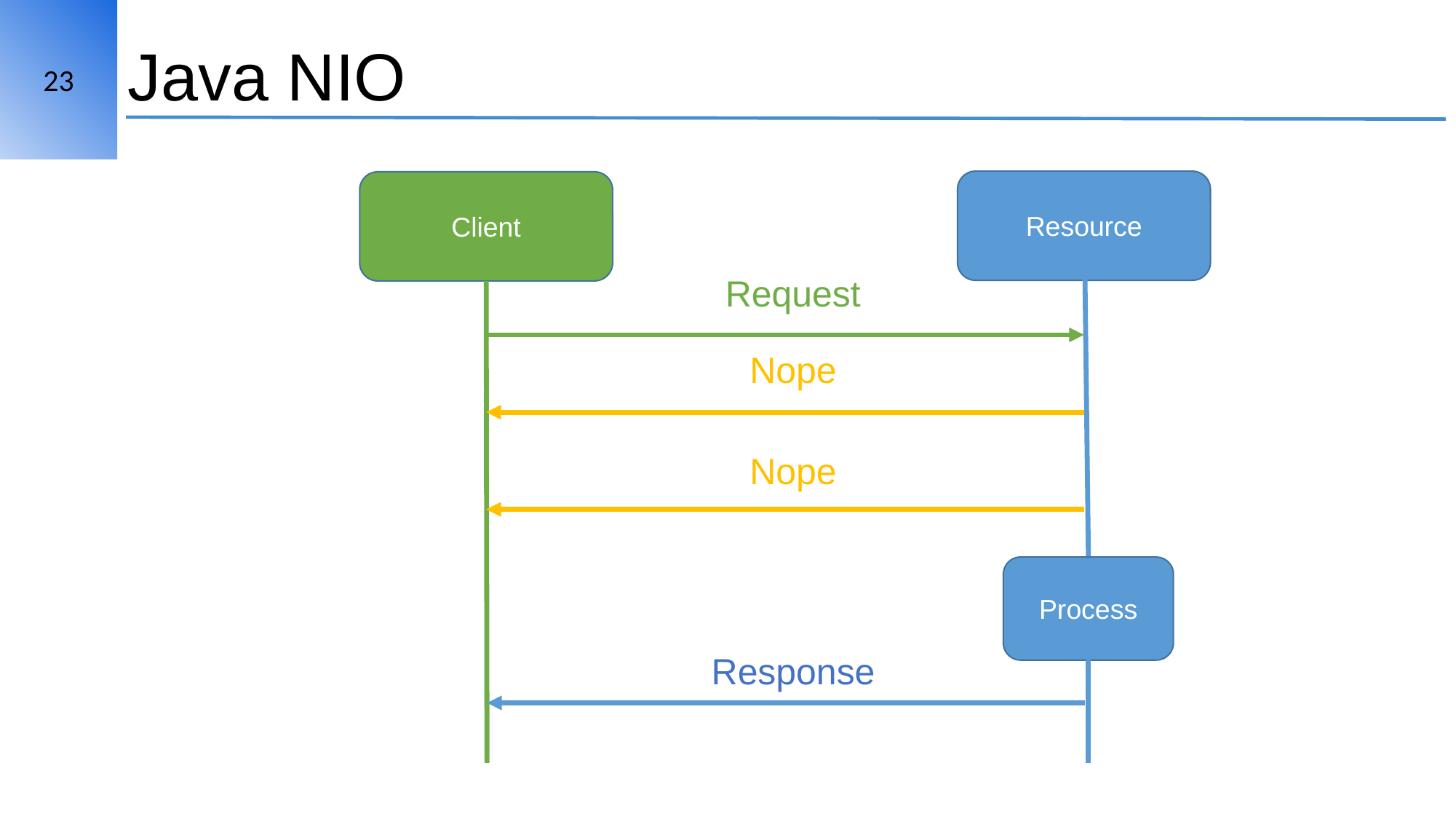

23
# Java NIO

Resource
Client
Request
Nope
Nope
Process
Response